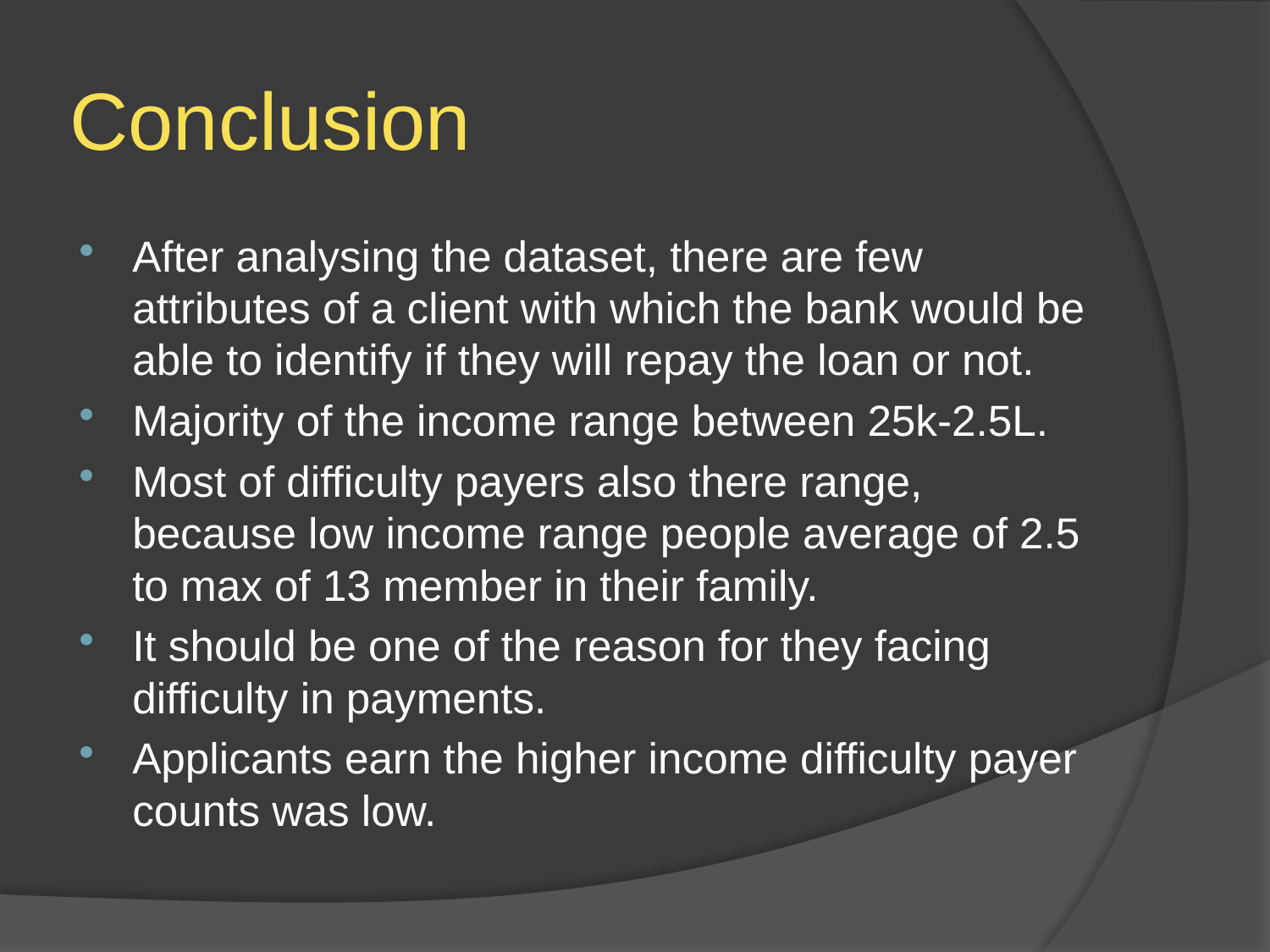

# Conclusion
After analysing the dataset, there are few attributes of a client with which the bank would be able to identify if they will repay the loan or not.
Majority of the income range between 25k-2.5L.
Most of difficulty payers also there range, because low income range people average of 2.5 to max of 13 member in their family.
It should be one of the reason for they facing difficulty in payments.
Applicants earn the higher income difficulty payer counts was low.